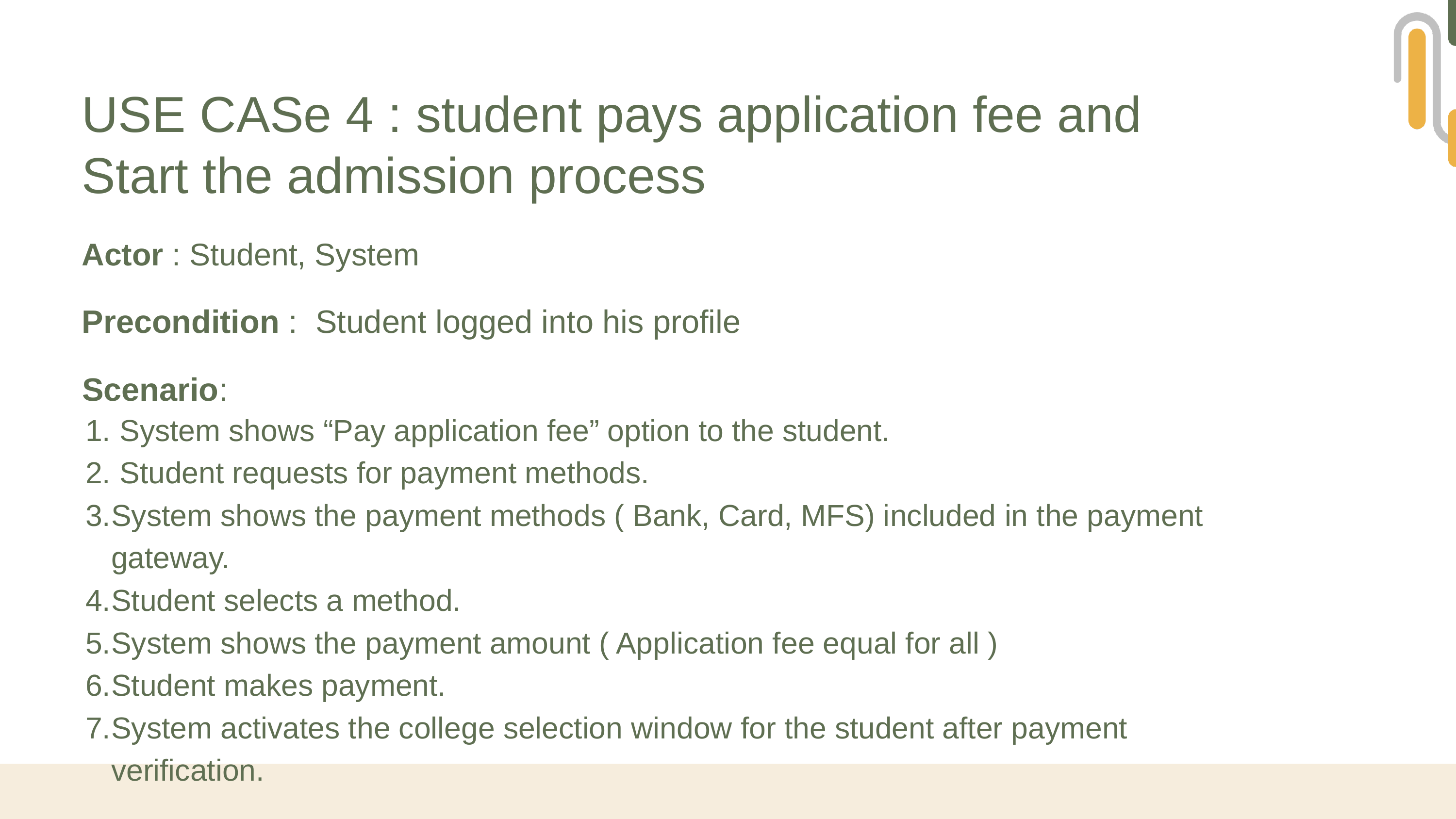

USE CASe 4 : student pays application fee and
Start the admission process
Actor : Student, System
Precondition :  Student logged into his profile
Scenario:
 System shows “Pay application fee” option to the student.
 Student requests for payment methods.
System shows the payment methods ( Bank, Card, MFS) included in the payment gateway.
Student selects a method.
System shows the payment amount ( Application fee equal for all )
Student makes payment.
System activates the college selection window for the student after payment verification.